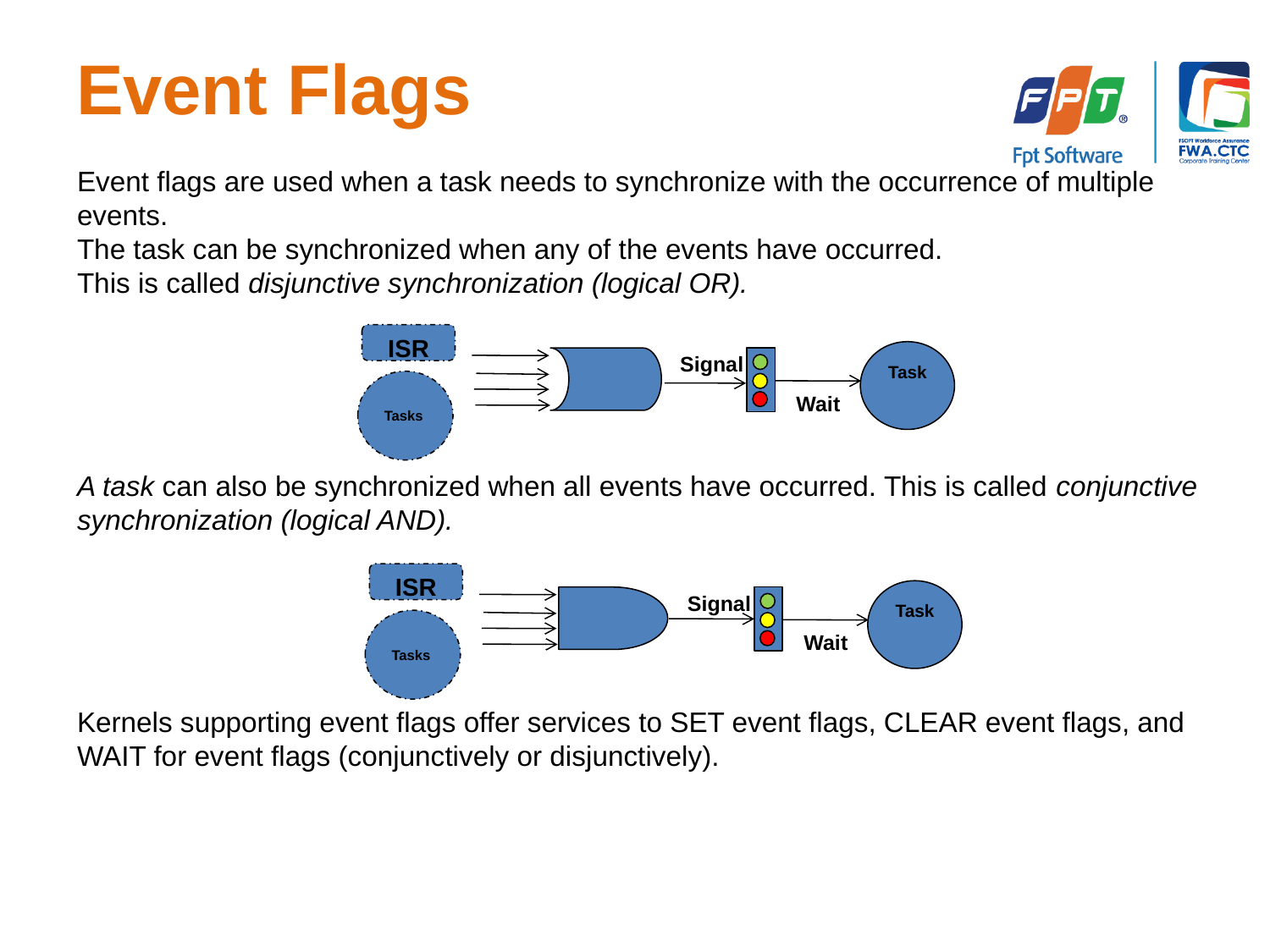

# Event Flags
Event flags are used when a task needs to synchronize with the occurrence of multiple events.
The task can be synchronized when any of the events have occurred.
This is called disjunctive synchronization (logical OR).

A task can also be synchronized when all events have occurred. This is called conjunctive synchronization (logical AND).

Kernels supporting event flags offer services to SET event flags, CLEAR event flags, and WAIT for event flags (conjunctively or disjunctively).
ISR
Task
Signal

Wait

Tasks
ISR
Task
Signal

Wait

Tasks